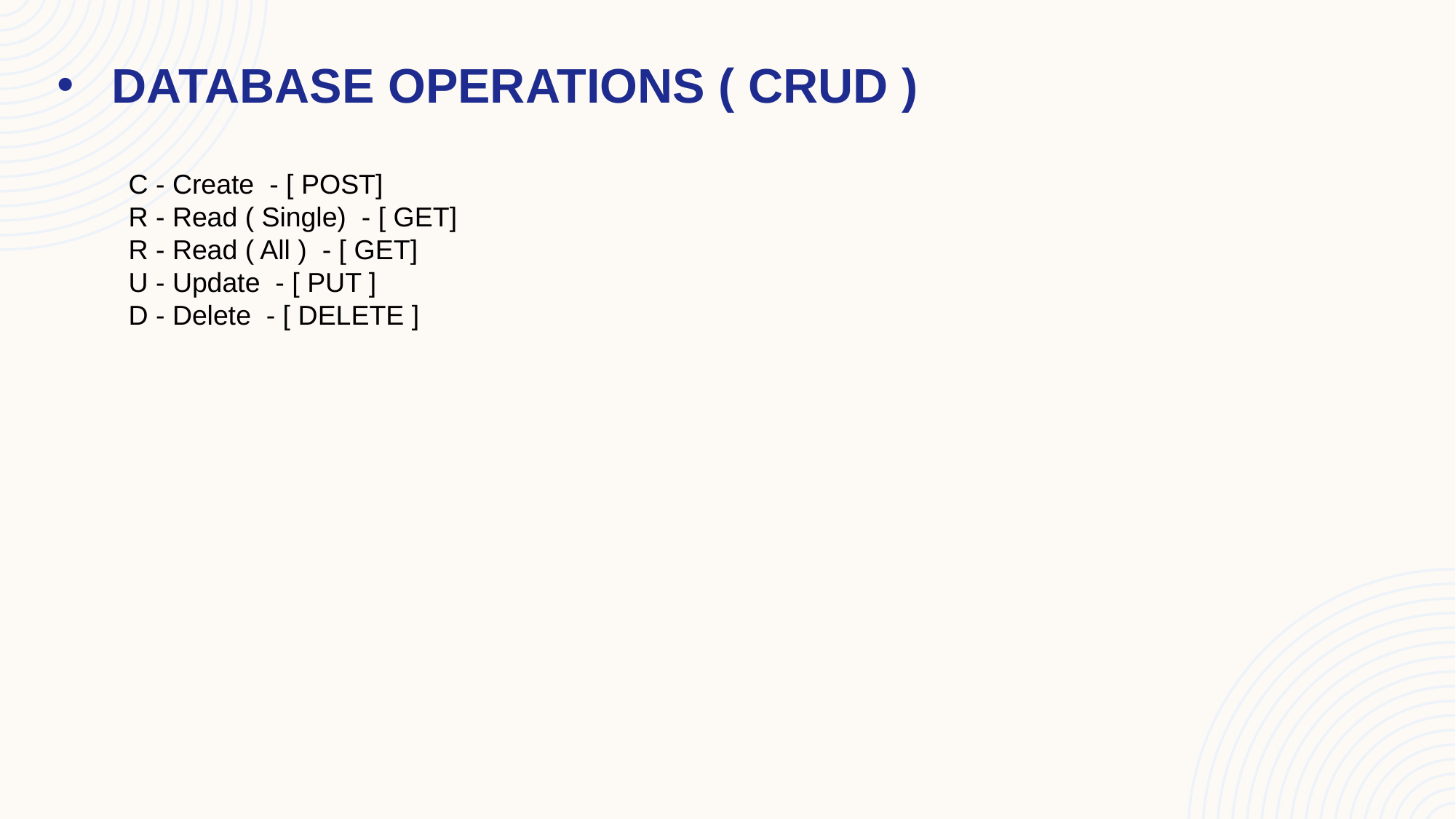

DAtaBase Operations ( CRUD )
C - Create  - [ POST]
R - Read ( Single)  - [ GET]
R - Read ( All )  - [ GET]
U - Update  - [ PUT ]
D - Delete  - [ DELETE ]